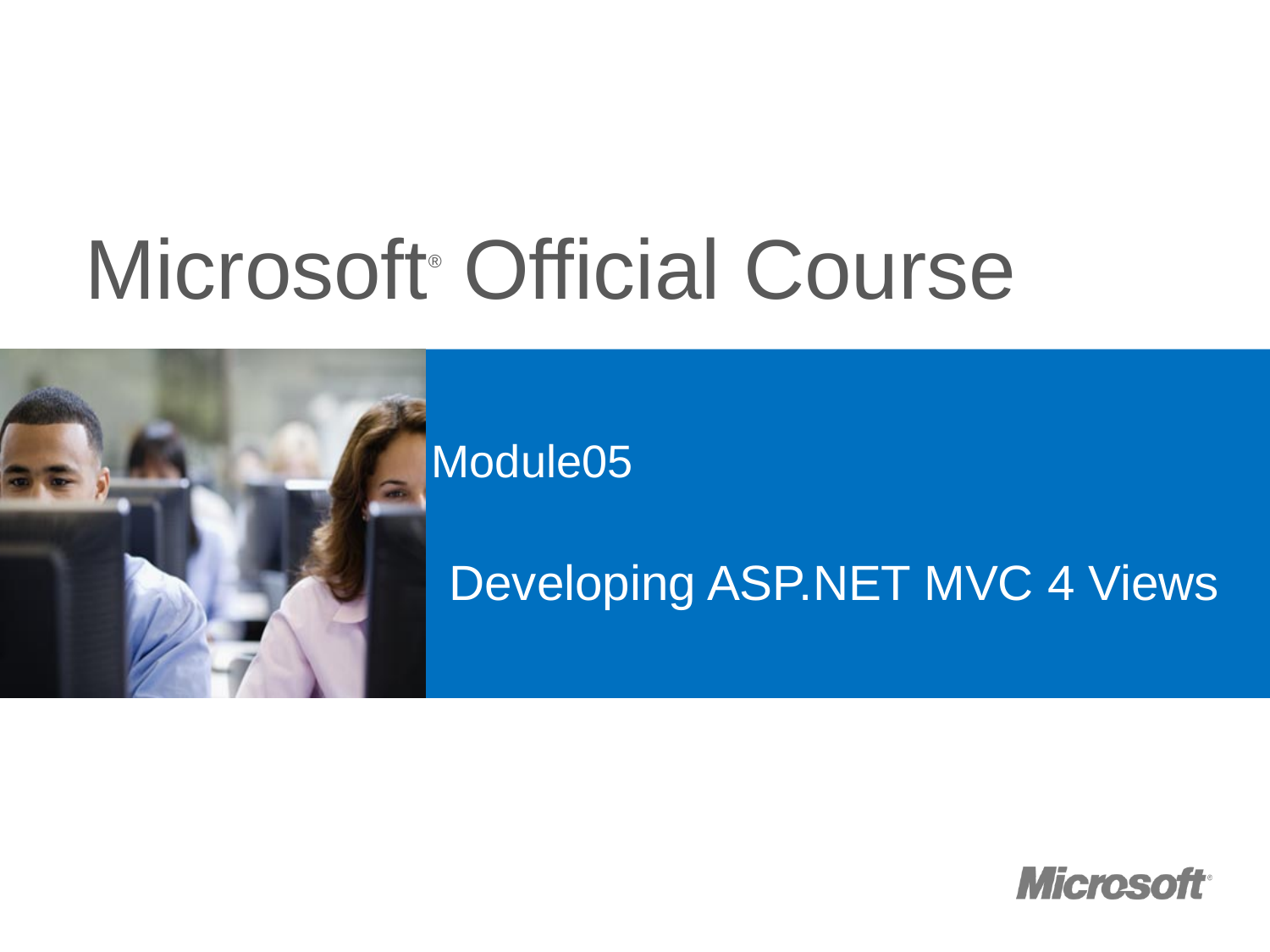

# Module05
Developing ASP.NET MVC 4 Views